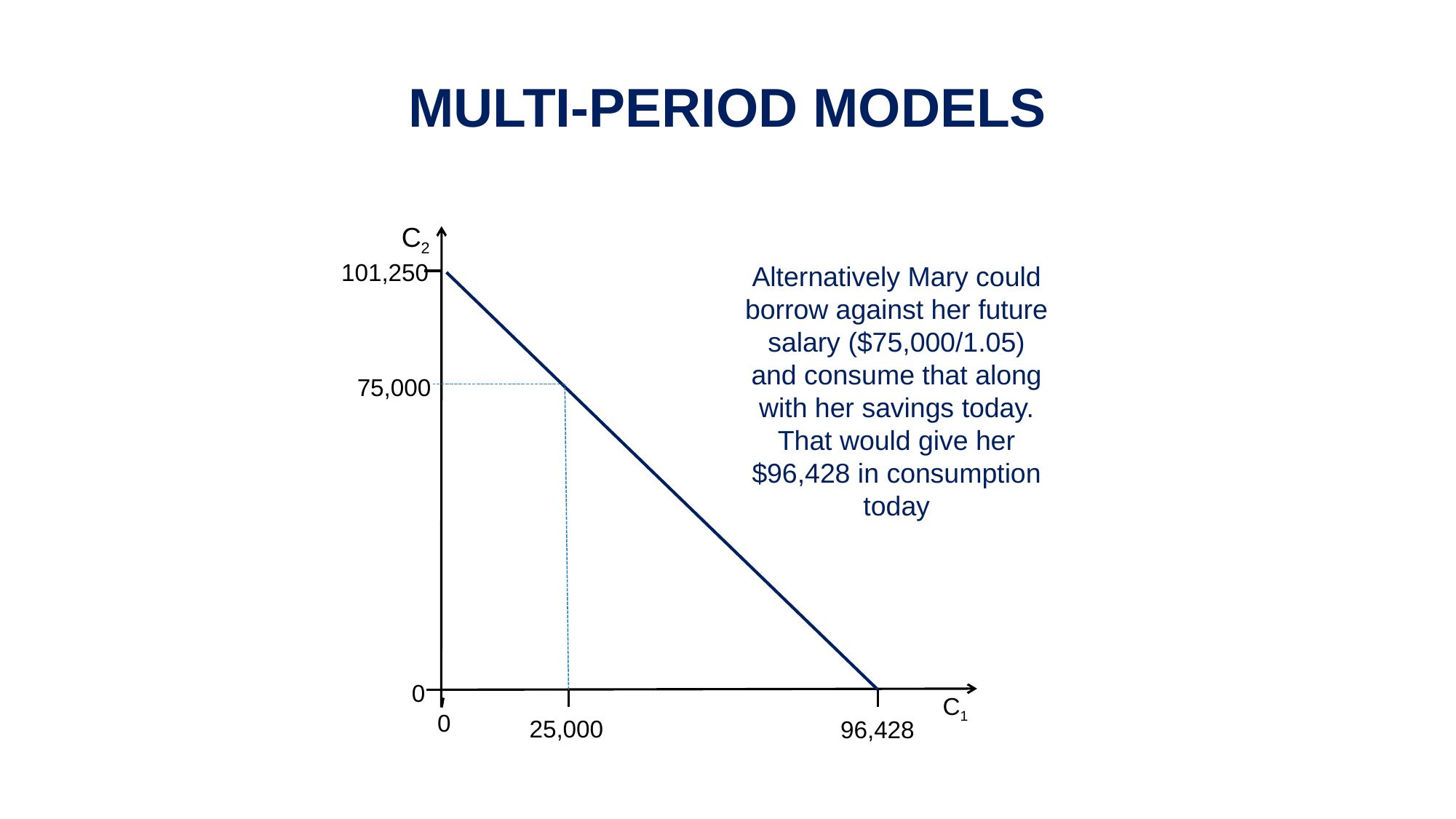

# Multi-period Models
C2
0
0
101,250
Alternatively Mary could borrow against her future salary ($75,000/1.05) and consume that along with her savings today. That would give her $96,428 in consumption today
75,000
C1
25,000
96,428